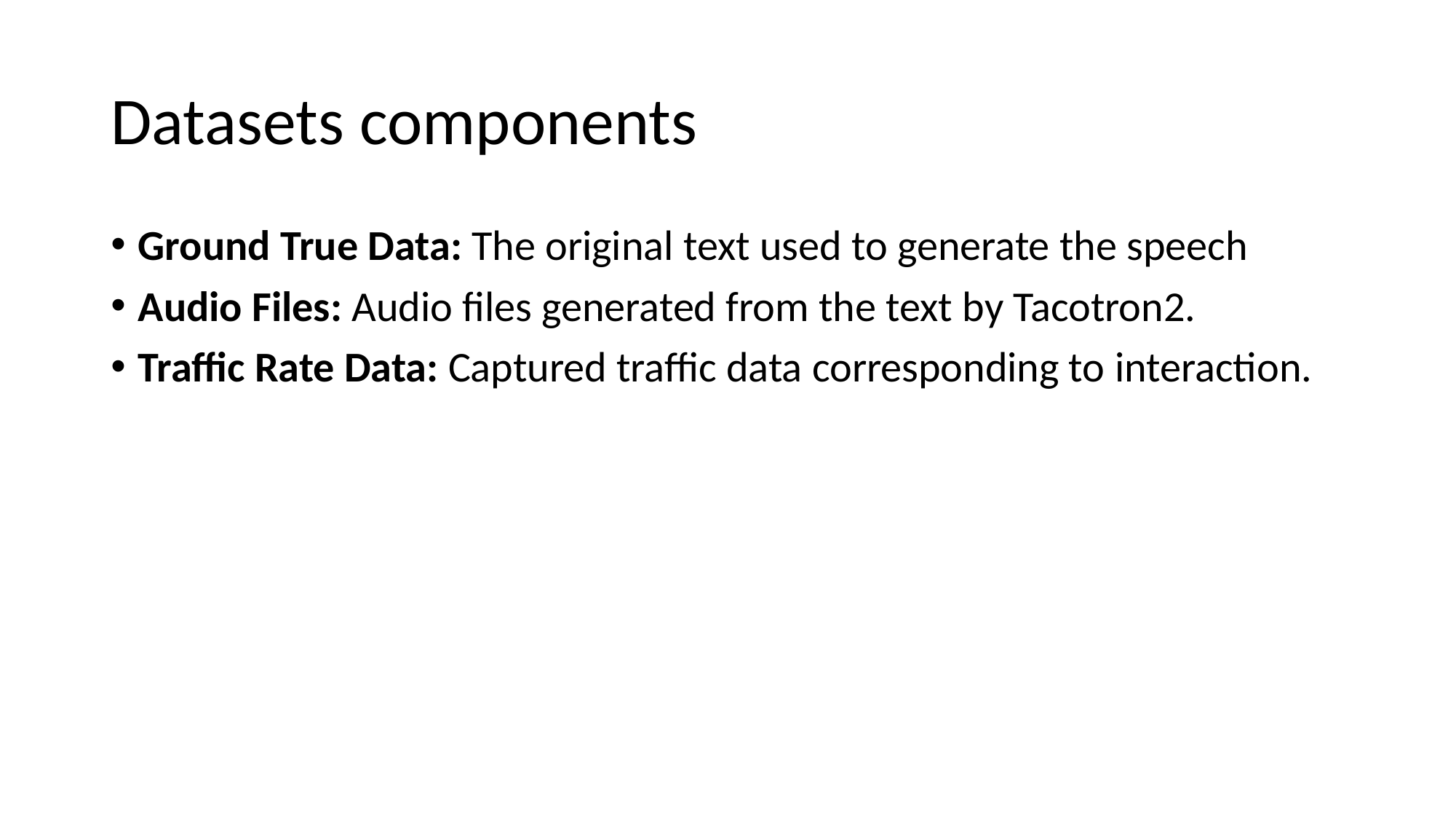

# Datasets components
Ground True Data: The original text used to generate the speech
Audio Files: Audio files generated from the text by Tacotron2.
Traffic Rate Data: Captured traffic data corresponding to interaction.